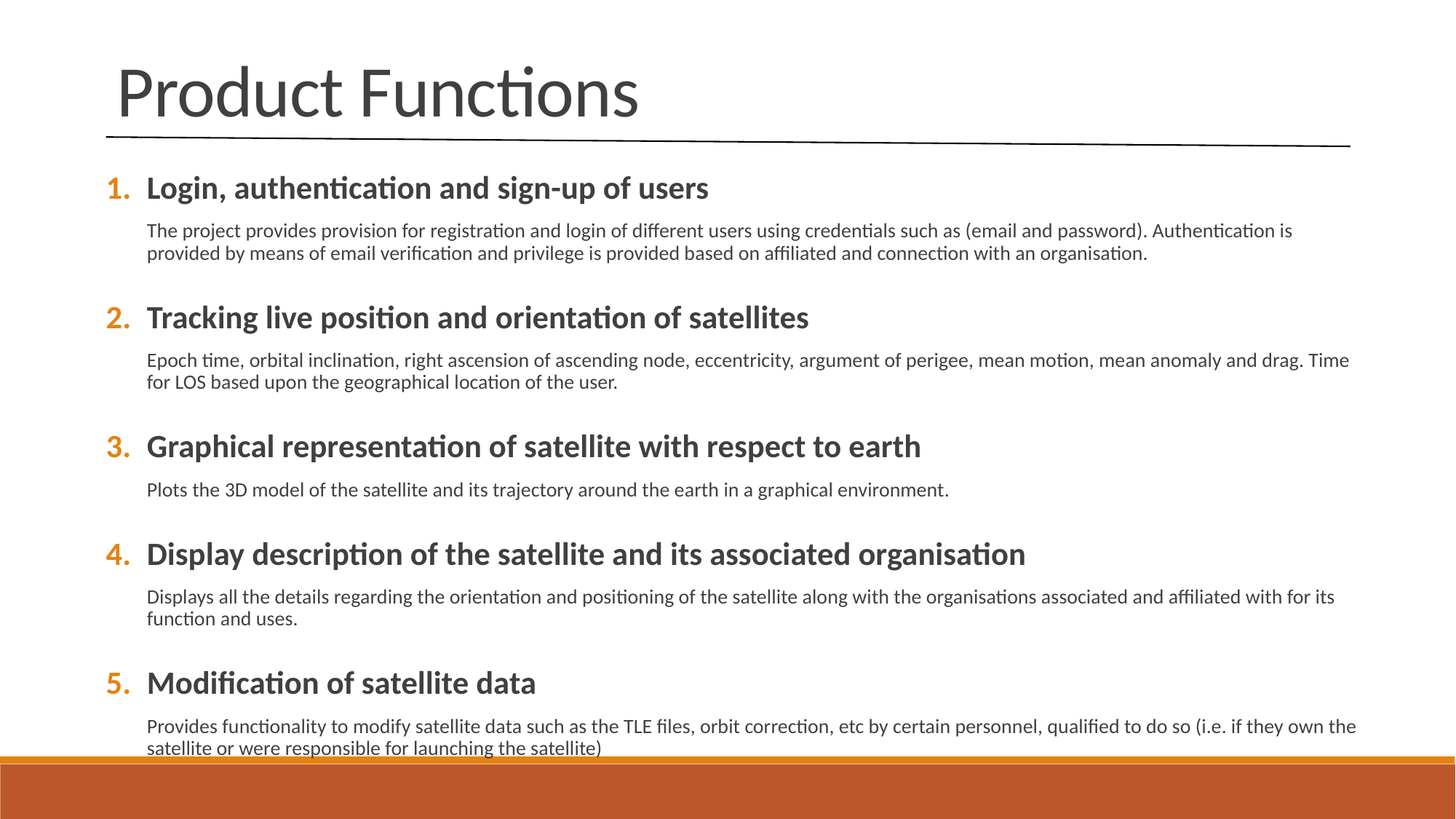

Product Functions
Login, authentication and sign-up of users
The project provides provision for registration and login of different users using credentials such as (email and password). Authentication is provided by means of email verification and privilege is provided based on affiliated and connection with an organisation.
Tracking live position and orientation of satellites
Epoch time, orbital inclination, right ascension of ascending node, eccentricity, argument of perigee, mean motion, mean anomaly and drag. Time for LOS based upon the geographical location of the user.
Graphical representation of satellite with respect to earth
Plots the 3D model of the satellite and its trajectory around the earth in a graphical environment.
Display description of the satellite and its associated organisation
Displays all the details regarding the orientation and positioning of the satellite along with the organisations associated and affiliated with for its function and uses.
Modification of satellite data
Provides functionality to modify satellite data such as the TLE files, orbit correction, etc by certain personnel, qualified to do so (i.e. if they own the satellite or were responsible for launching the satellite)